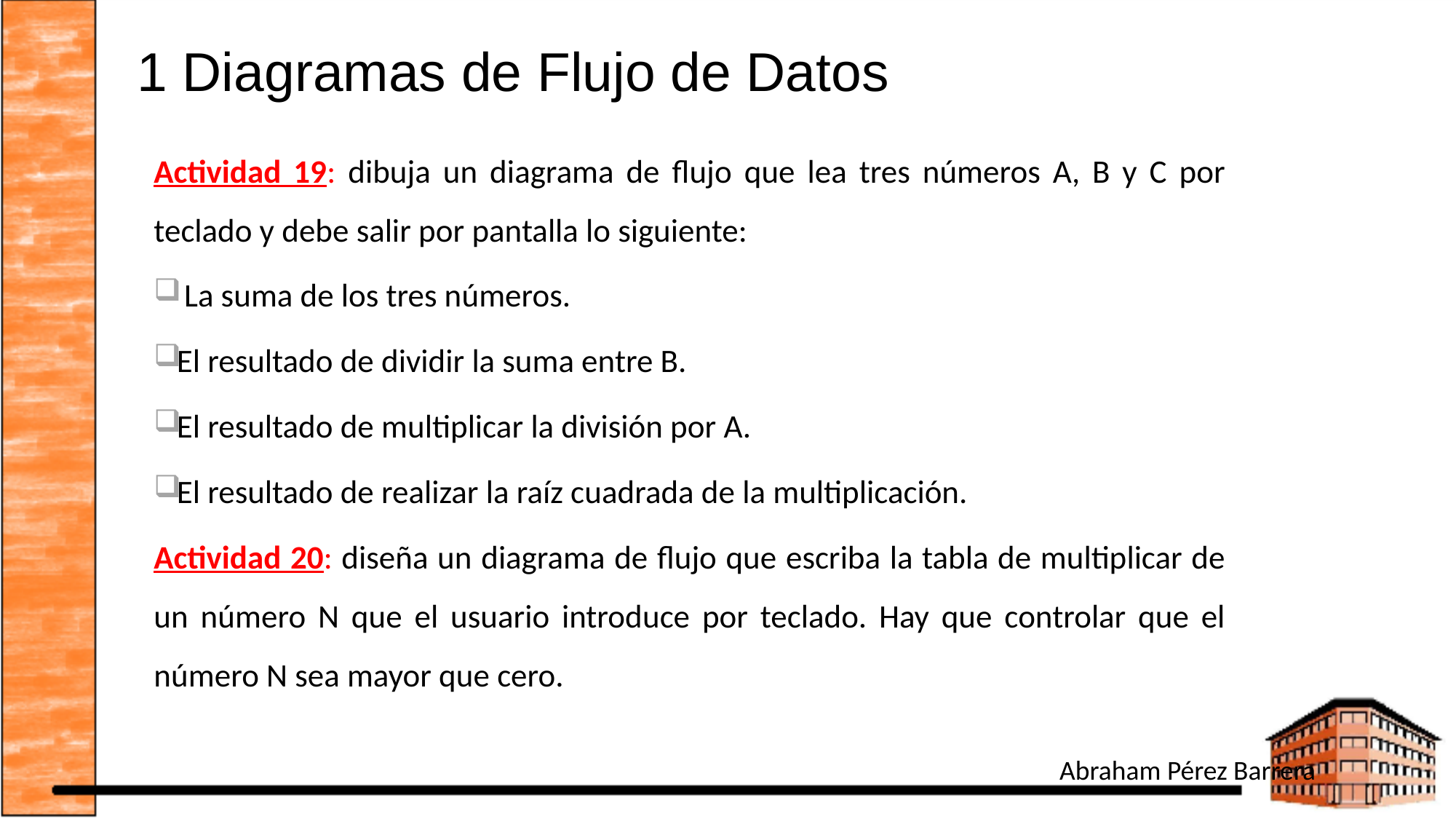

# 1 Diagramas de Flujo de Datos
Actividad 19: dibuja un diagrama de flujo que lea tres números A, B y C por teclado y debe salir por pantalla lo siguiente:
 La suma de los tres números.
El resultado de dividir la suma entre B.
El resultado de multiplicar la división por A.
El resultado de realizar la raíz cuadrada de la multiplicación.
Actividad 20: diseña un diagrama de flujo que escriba la tabla de multiplicar de un número N que el usuario introduce por teclado. Hay que controlar que el número N sea mayor que cero.